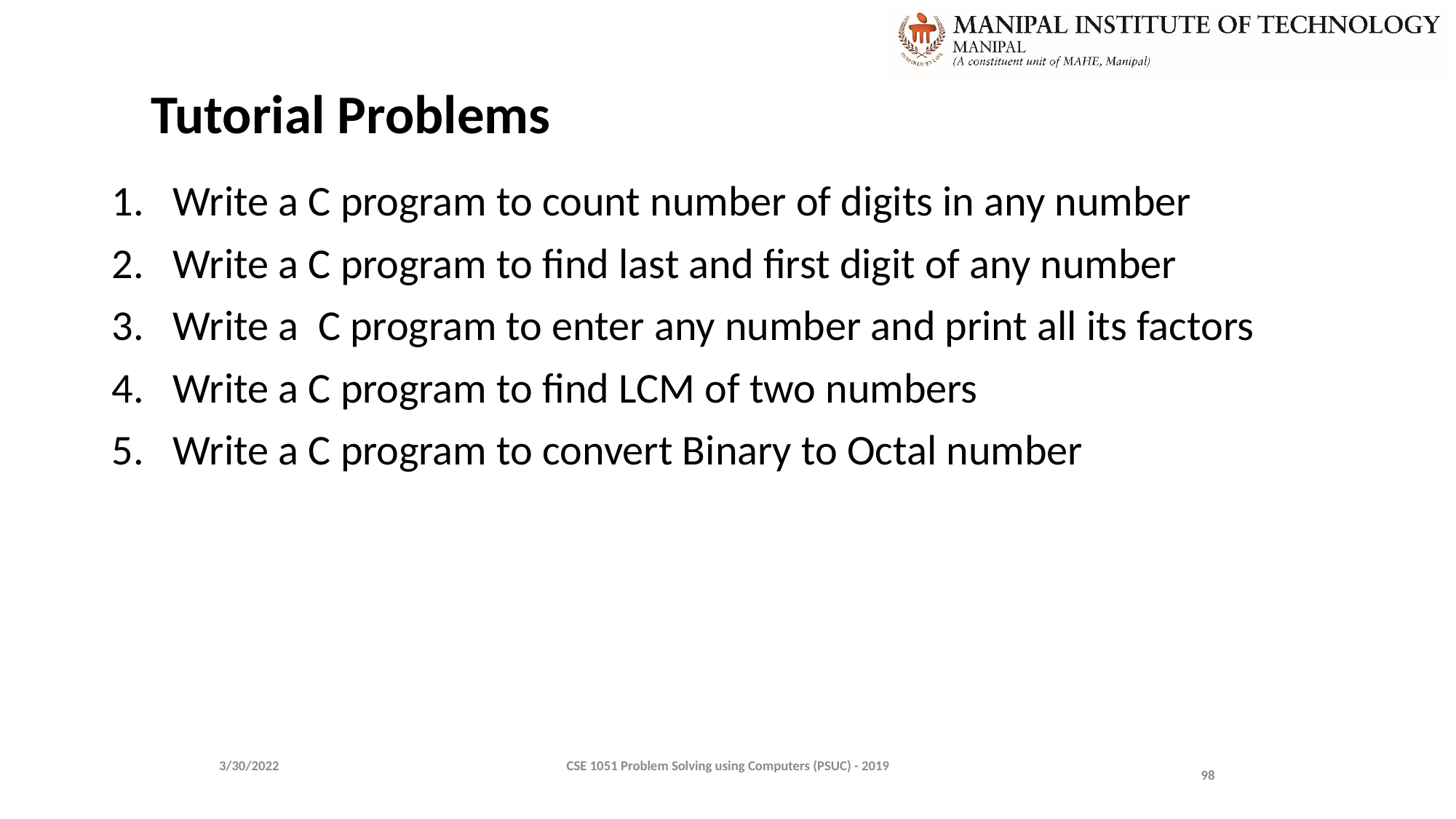

# Tutorial Problems
Write a C program to count number of digits in any number
Write a C program to find last and first digit of any number
Write a  C program to enter any number and print all its factors
Write a C program to find LCM of two numbers
Write a C program to convert Binary to Octal number
Write a C program to print all natural numbers from n-0 in reverse using while loop

3/30/2022
CSE 1051 Problem Solving using Computers (PSUC) - 2019
98